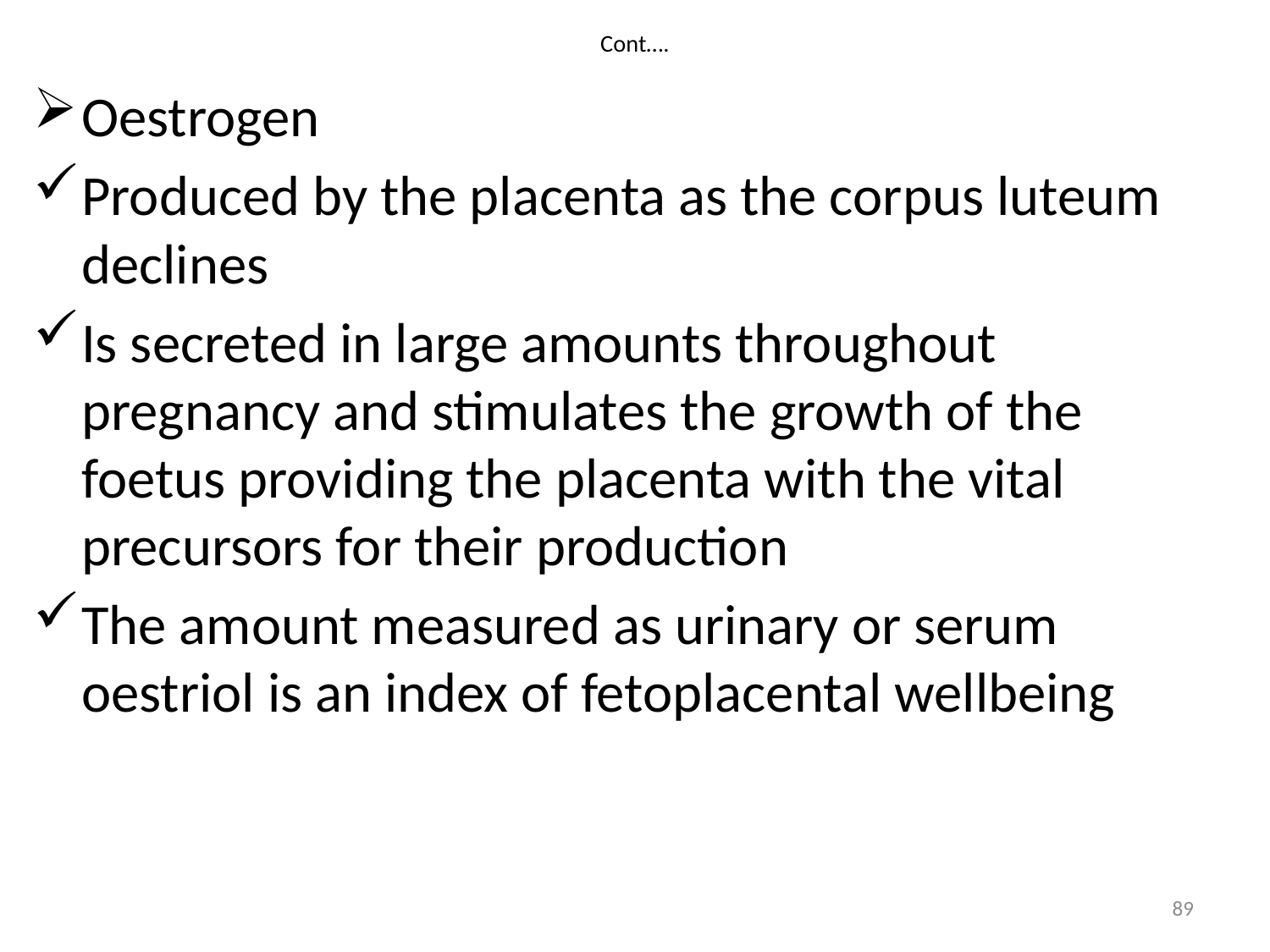

# Cont….
Oestrogen
Produced by the placenta as the corpus luteum declines
Is secreted in large amounts throughout pregnancy and stimulates the growth of the foetus providing the placenta with the vital precursors for their production
The amount measured as urinary or serum oestriol is an index of fetoplacental wellbeing

89